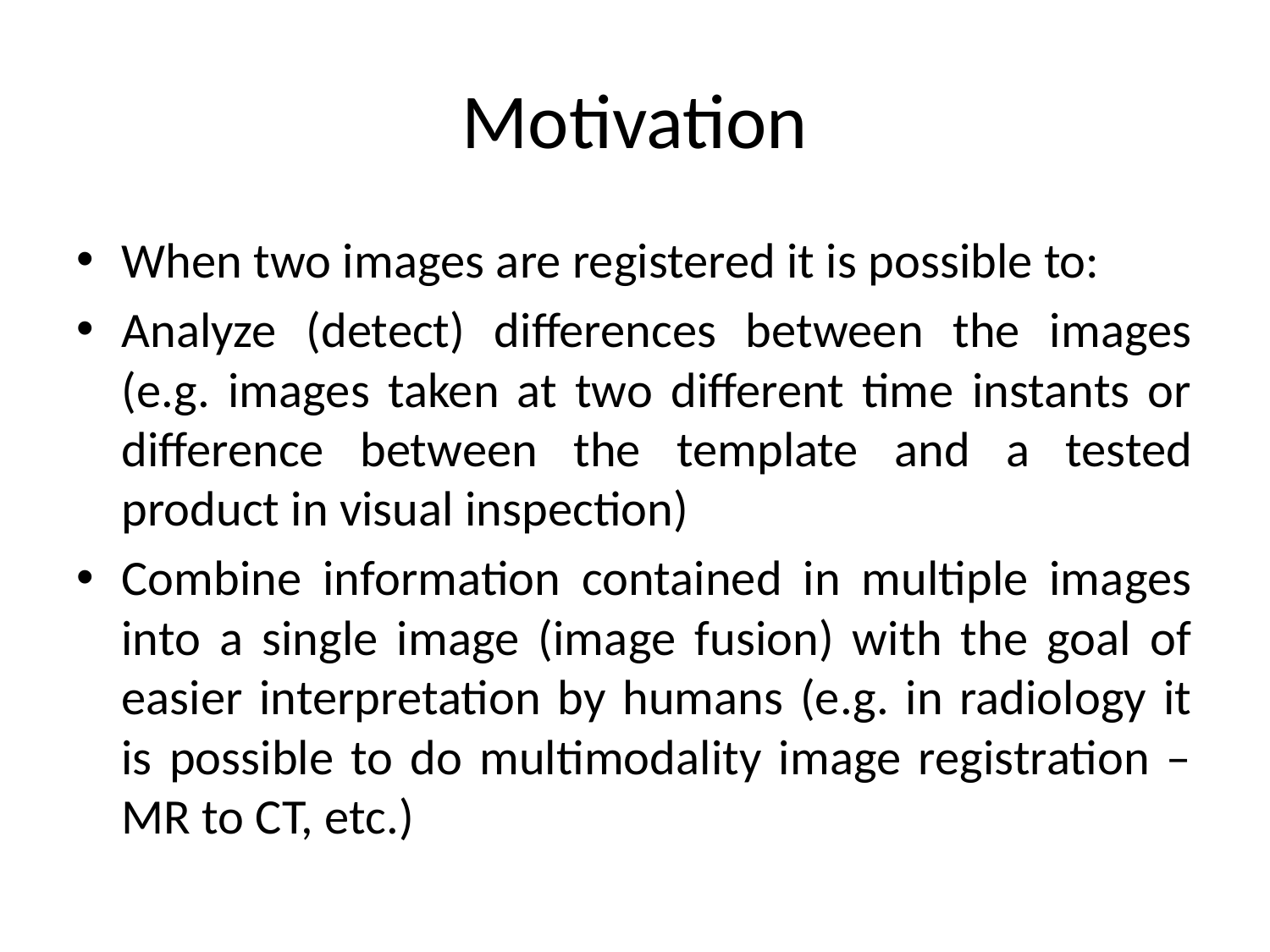

# Motivation
When two images are registered it is possible to:
Analyze (detect) differences between the images (e.g. images taken at two different time instants or difference between the template and a tested product in visual inspection)
Combine information contained in multiple images into a single image (image fusion) with the goal of easier interpretation by humans (e.g. in radiology it is possible to do multimodality image registration – MR to CT, etc.)